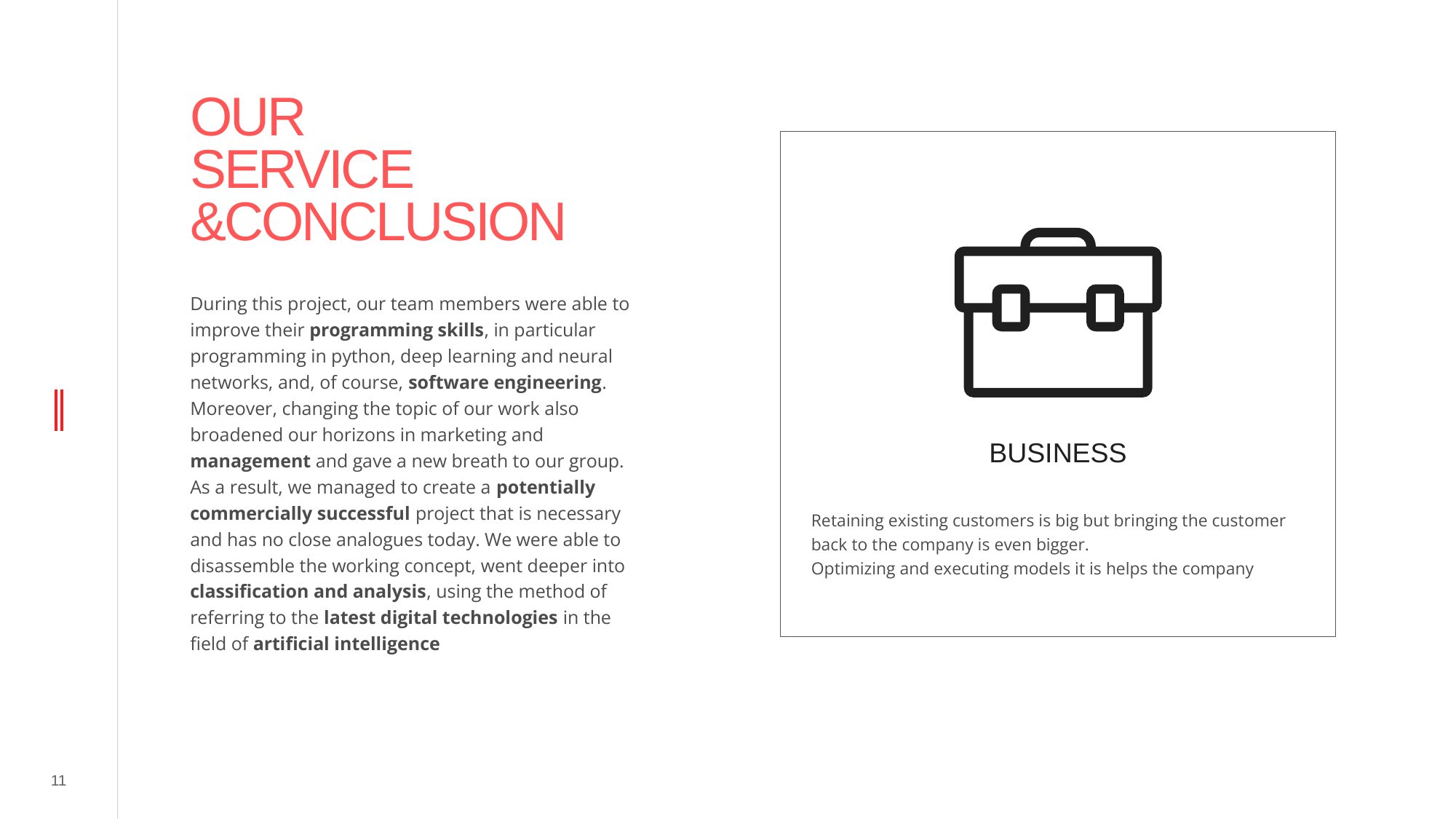

# OUR SERVICE &CONCLUSION

During this project, our team members were able to improve their programming skills, in particular programming in python, deep learning and neural networks, and, of course, software engineering. Moreover, changing the topic of our work also broadened our horizons in marketing and management and gave a new breath to our group.
As a result, we managed to create a potentially commercially successful project that is necessary and has no close analogues today. We were able to disassemble the working concept, went deeper into classification and analysis, using the method of referring to the latest digital technologies in the field of artificial intelligence
BUSINESS
Retaining existing customers is big but bringing the customer back to the company is even bigger.
Optimizing and executing models it is helps the company
11